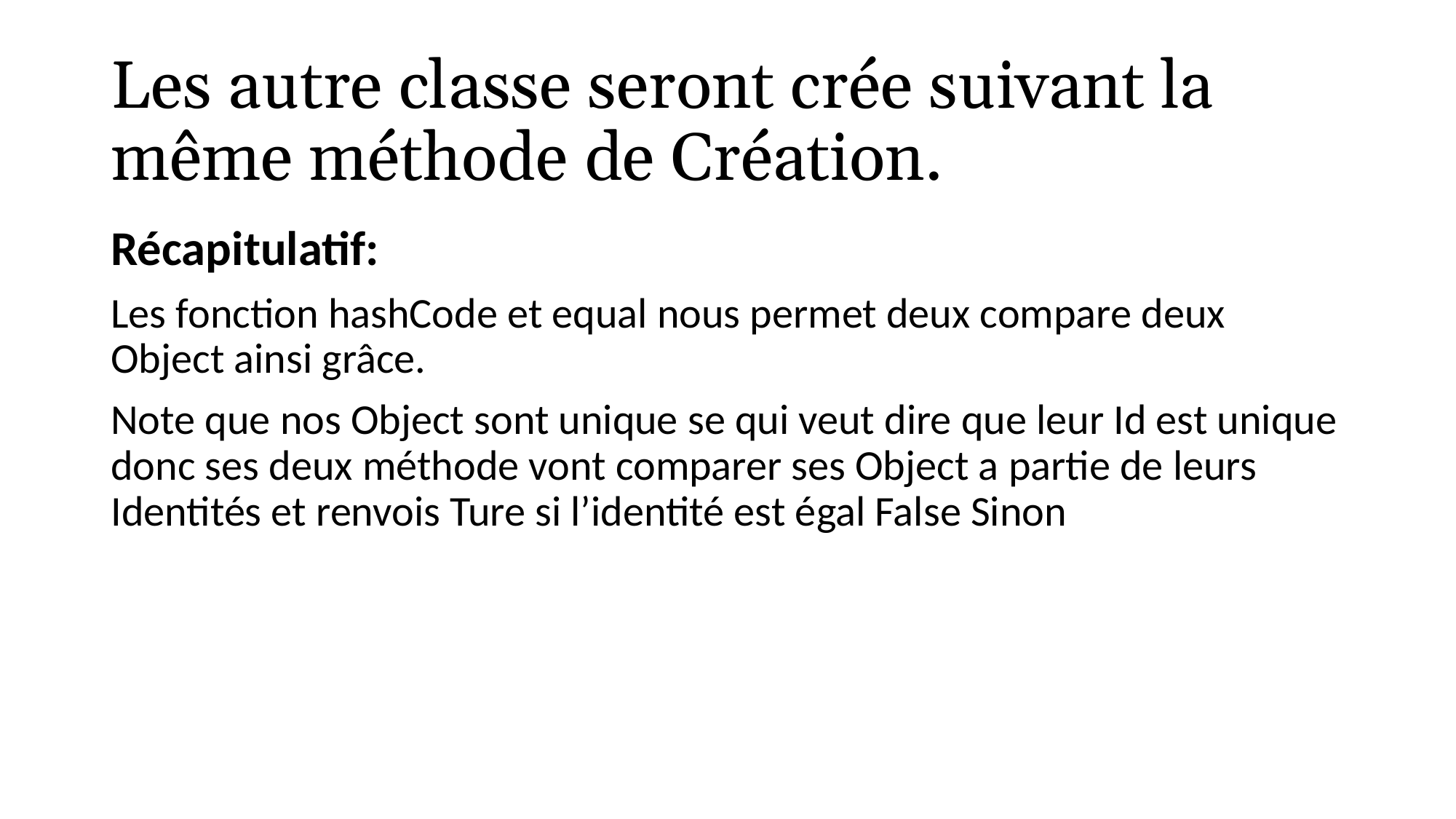

# Les autre classe seront crée suivant la même méthode de Création.
Récapitulatif:
Les fonction hashCode et equal nous permet deux compare deux Object ainsi grâce.
Note que nos Object sont unique se qui veut dire que leur Id est unique donc ses deux méthode vont comparer ses Object a partie de leurs Identités et renvois Ture si l’identité est égal False Sinon